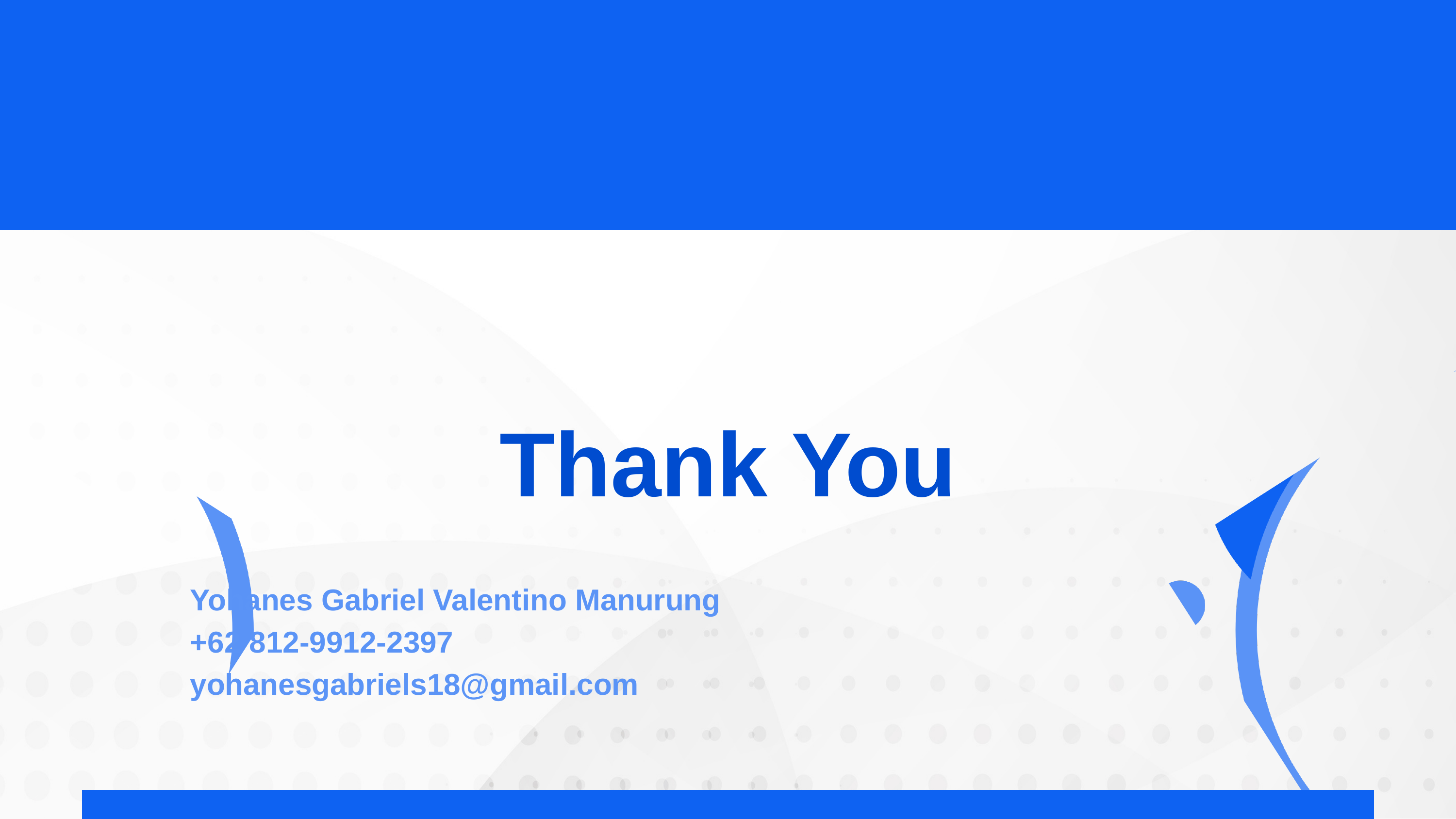

Thank You
Yohanes Gabriel Valentino Manurung
+62 812-9912-2397
yohanesgabriels18@gmail.com